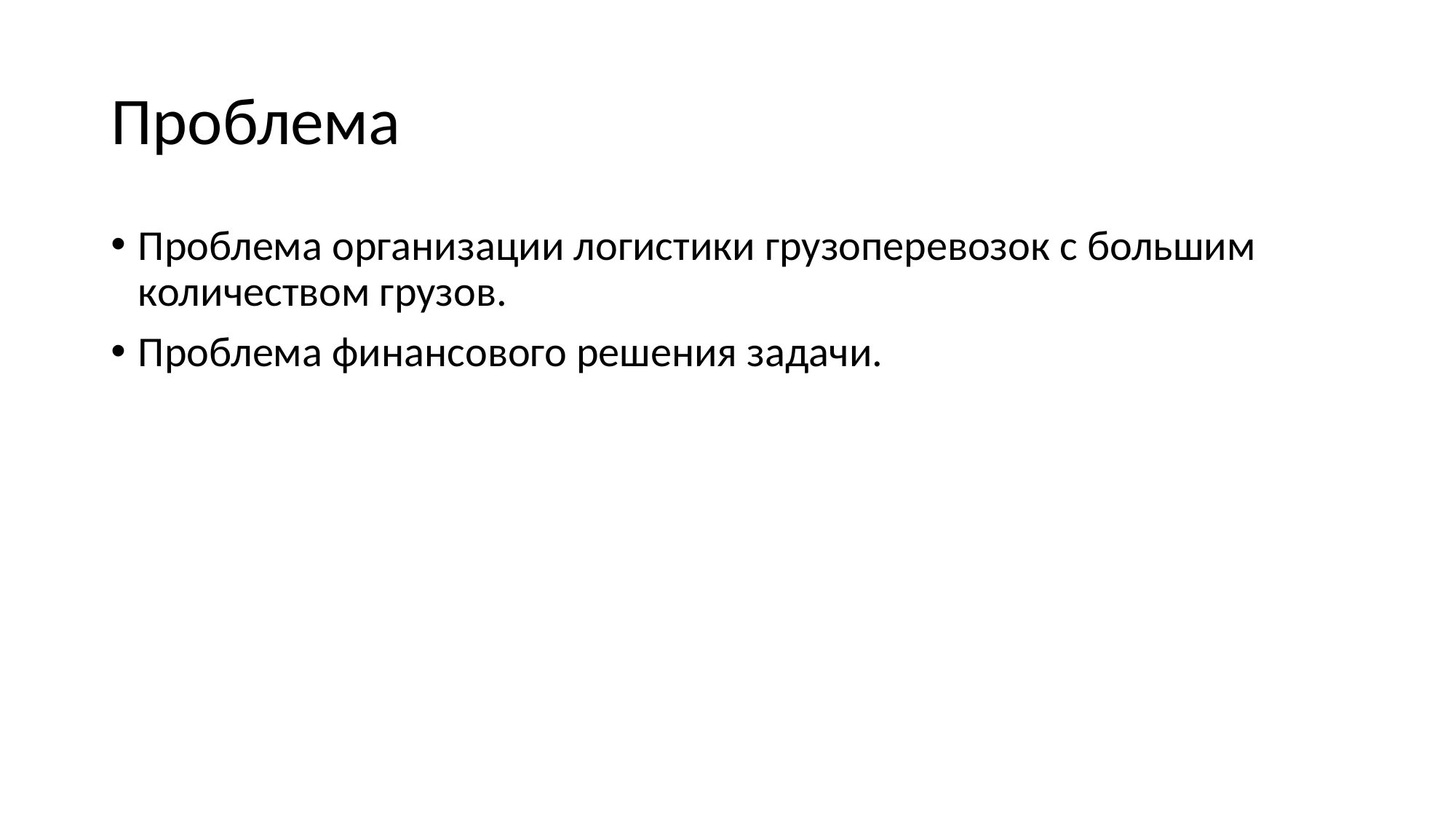

# Проблема
Проблема организации логистики грузоперевозок с большим количеством грузов.
Проблема финансового решения задачи.